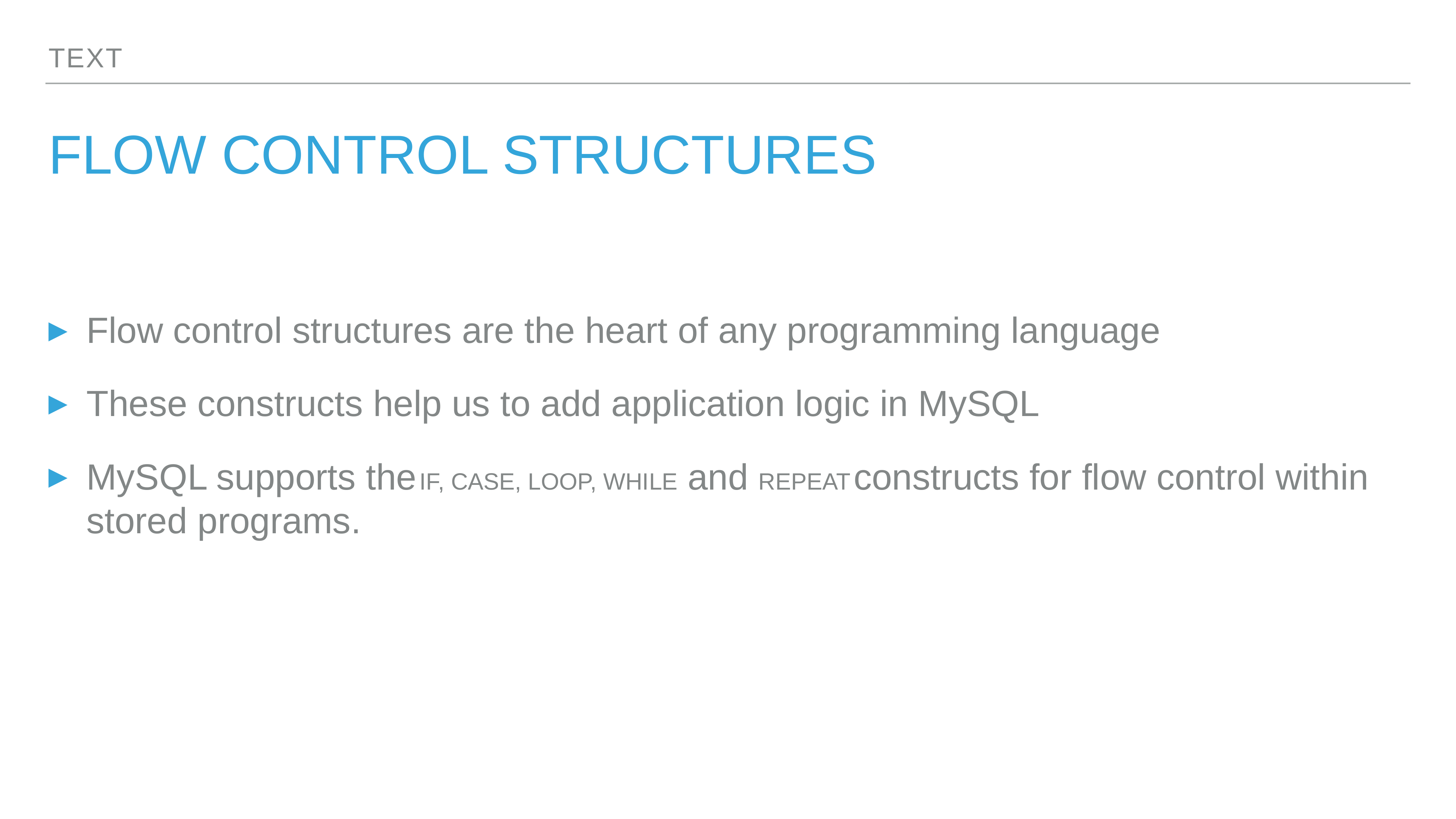

Text
# Flow Control Structures

Flow control structures are the heart of any programming language
These constructs help us to add application logic in MySQL
MySQL supports the IF, CASE, LOOP, WHILE and REPEAT constructs for flow control within stored programs.